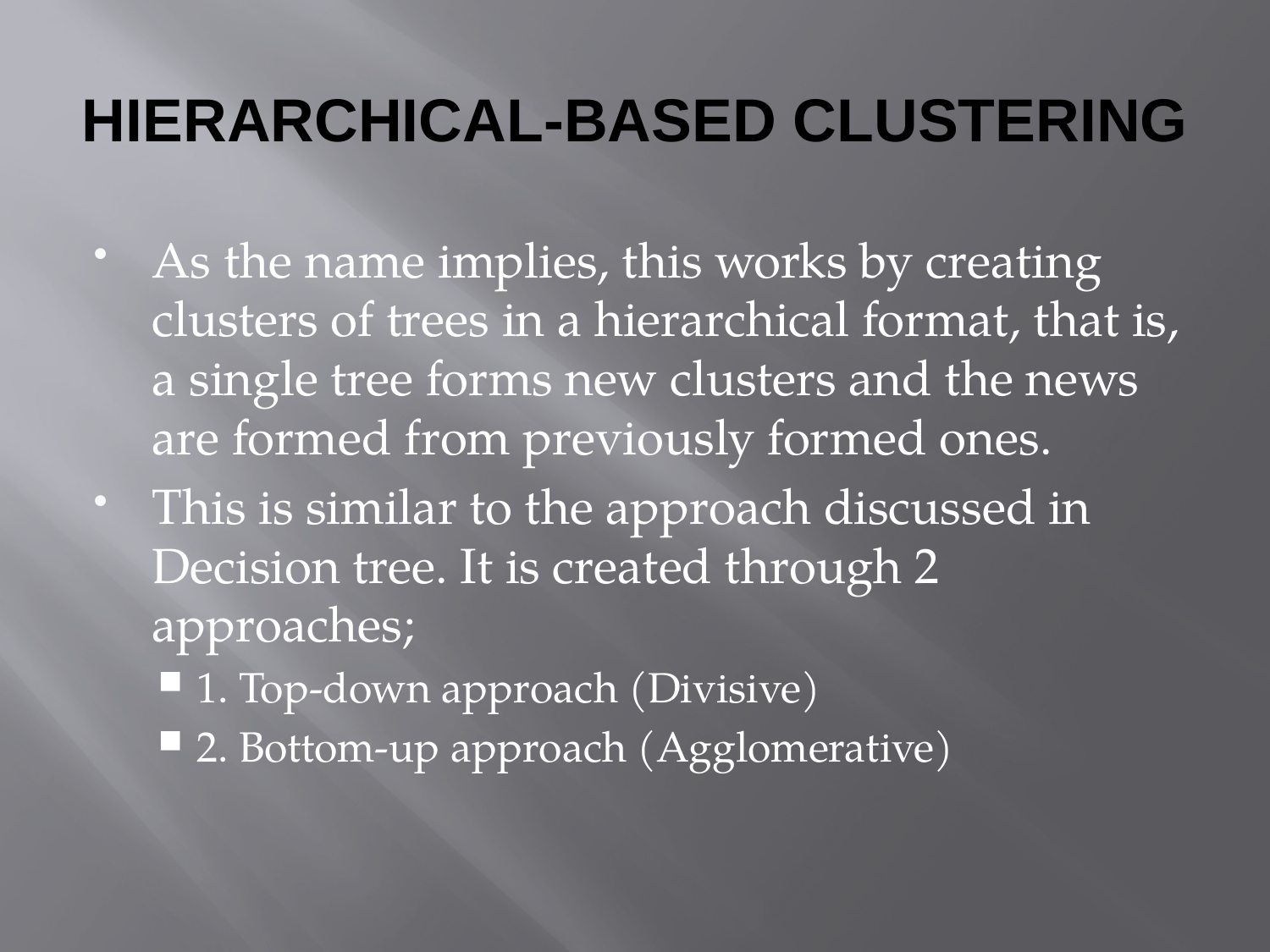

# HIERARCHICAL-BASED CLUSTERING
As the name implies, this works by creating clusters of trees in a hierarchical format, that is, a single tree forms new clusters and the news are formed from previously formed ones.
This is similar to the approach discussed in Decision tree. It is created through 2 approaches;
1. Top-down approach (Divisive)
2. Bottom-up approach (Agglomerative)